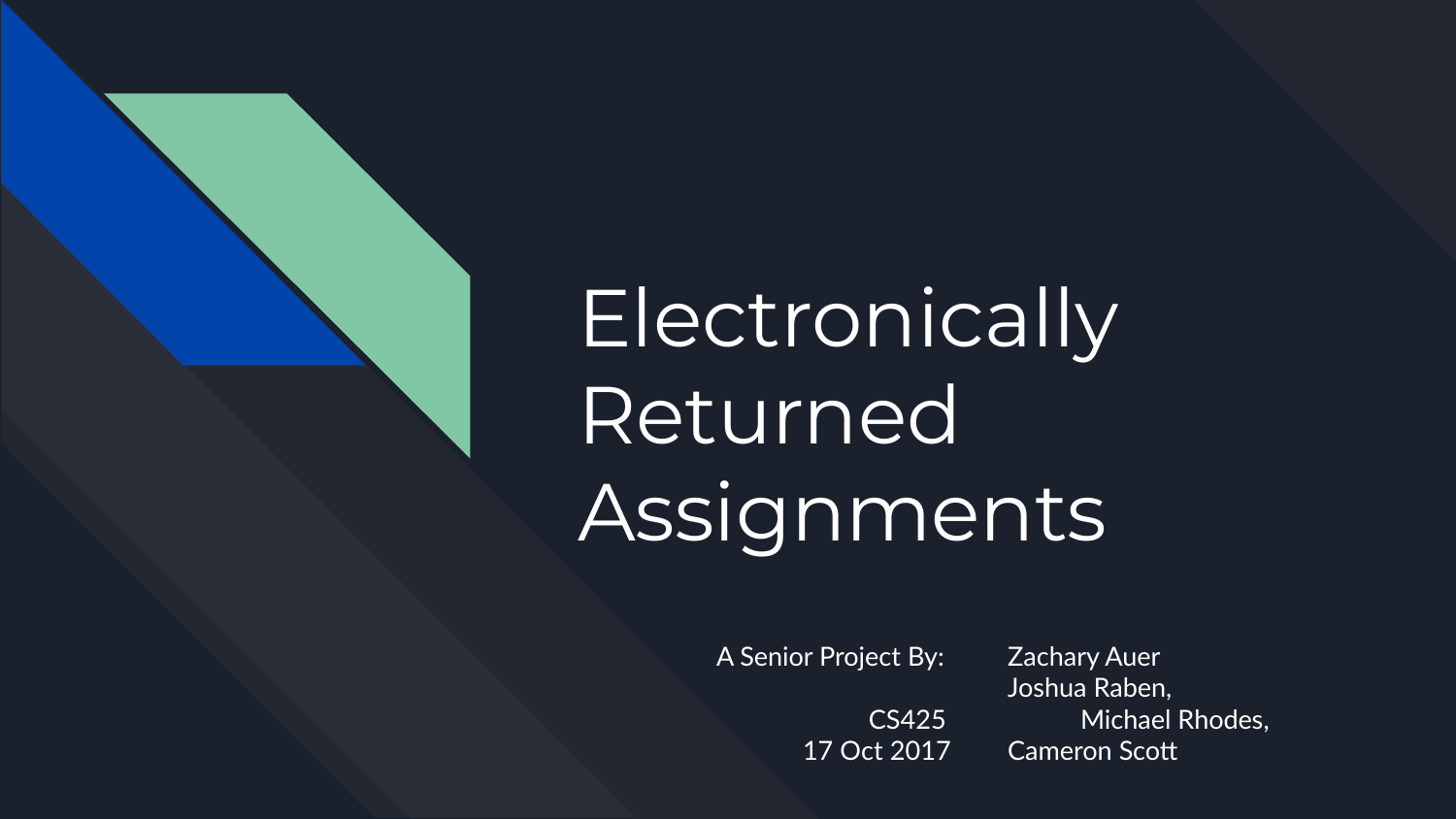

# Electronically Returned Assignments
A Senior Project By: 	Zachary Auer
Joshua Raben,
 CS425	Michael Rhodes,
  17 Oct 2017	Cameron Scott